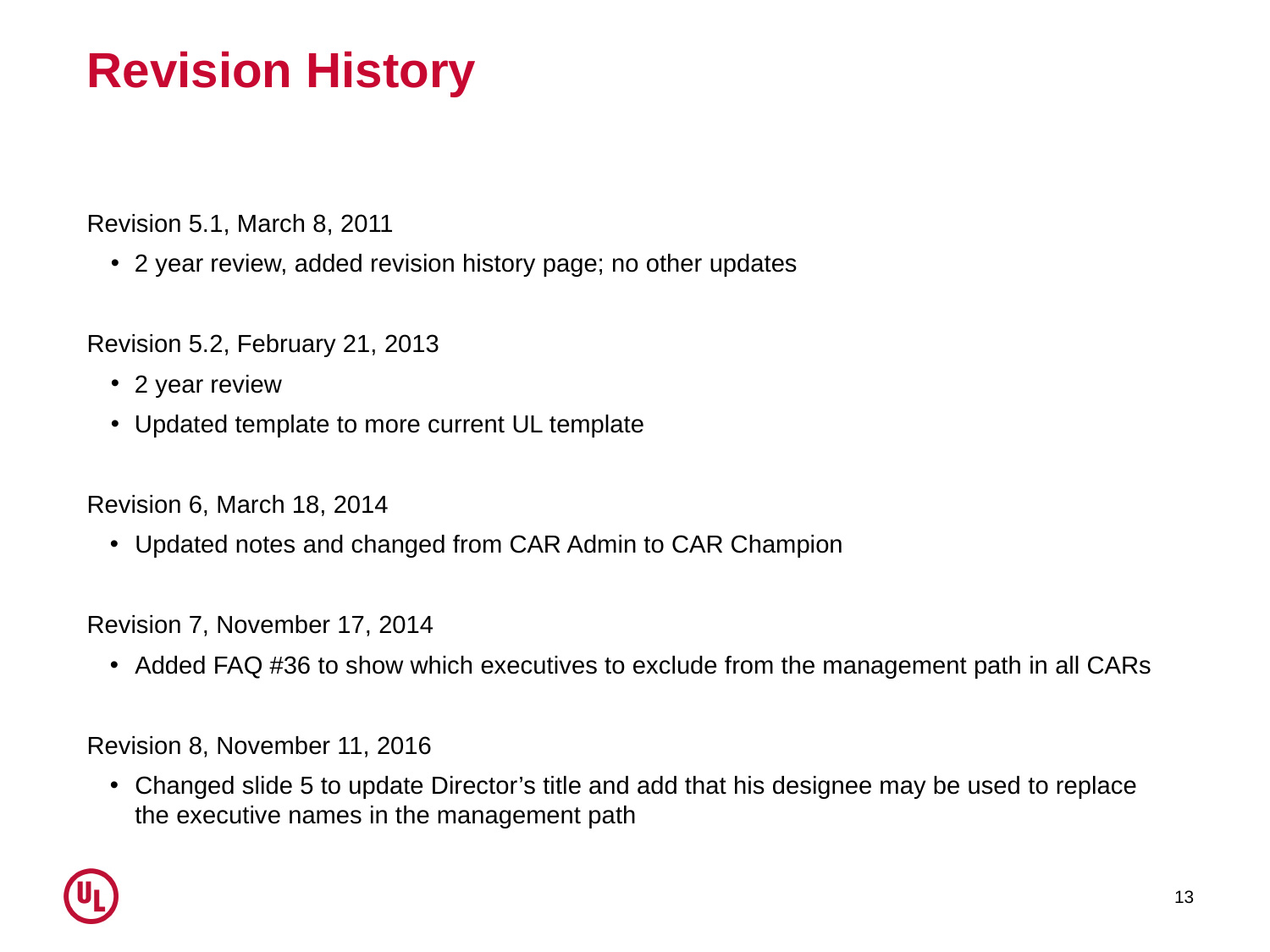

# Revision History
Revision 5.1, March 8, 2011
2 year review, added revision history page; no other updates

Revision 5.2, February 21, 2013
2 year review
Updated template to more current UL template

Revision 6, March 18, 2014
Updated notes and changed from CAR Admin to CAR Champion

Revision 7, November 17, 2014
Added FAQ #36 to show which executives to exclude from the management path in all CARs

Revision 8, November 11, 2016
Changed slide 5 to update Director’s title and add that his designee may be used to replace the executive names in the management path
13